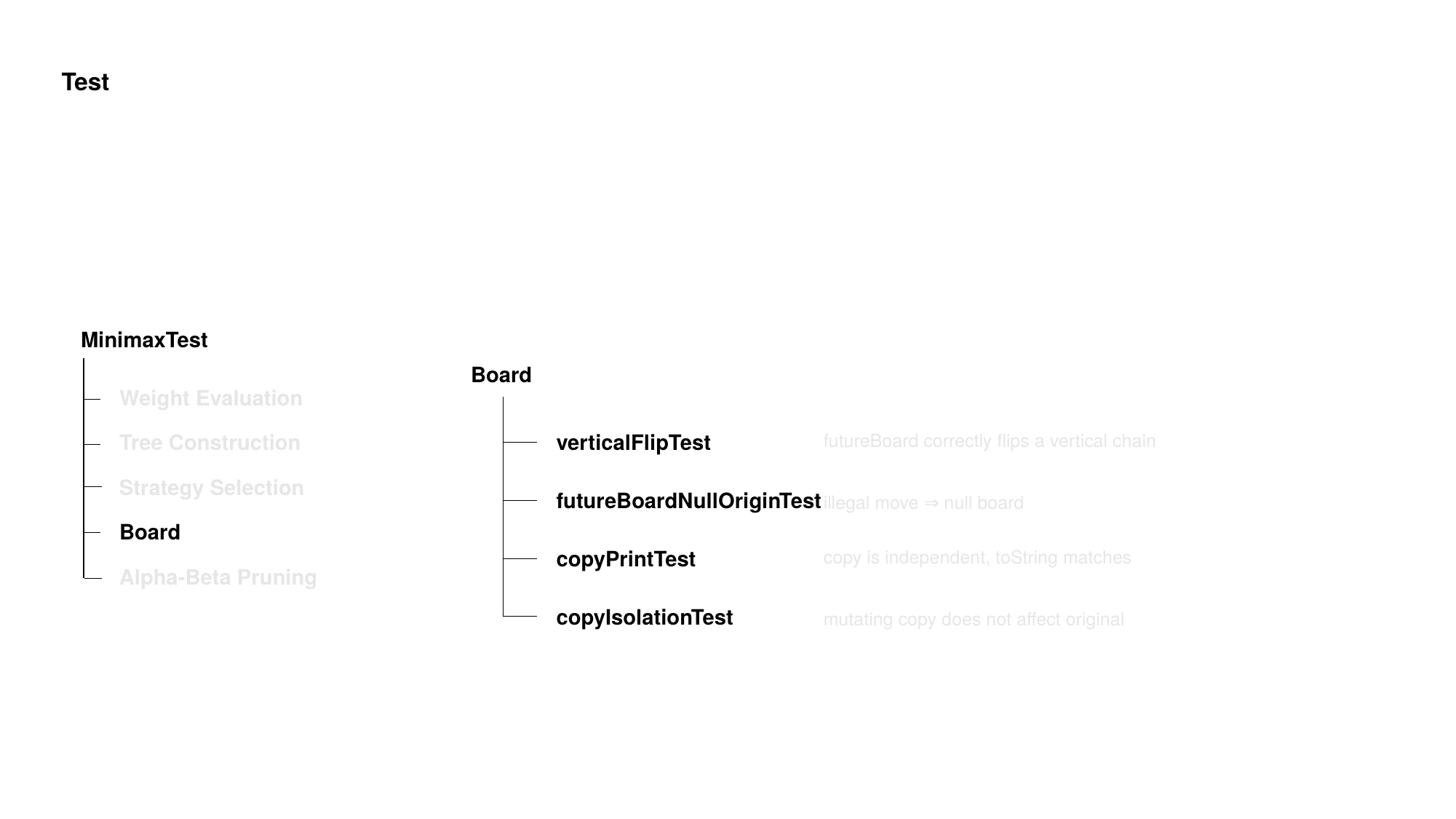

Test
MinimaxTest
Board
Weight Evaluation
Tree Construction
verticalFlipTest
futureBoard correctly flips a vertical chain
Strategy Selection
futureBoardNullOriginTest
illegal move ⇒ null board
Board
copyPrintTest
copy is independent, toString matches
Alpha-Beta Pruning
copyIsolationTest
mutating copy does not affect original